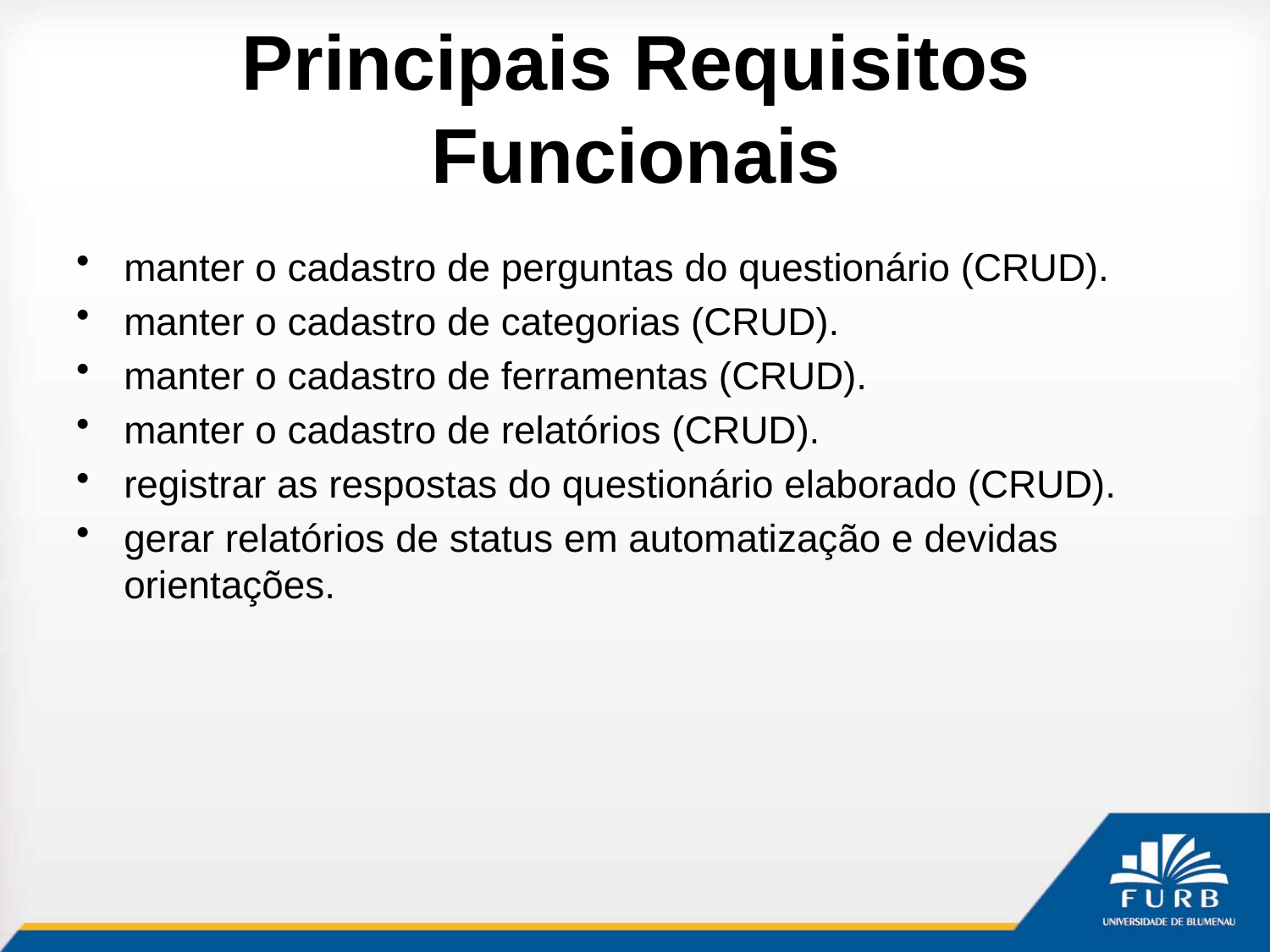

# Principais Requisitos Funcionais
manter o cadastro de perguntas do questionário (CRUD).
manter o cadastro de categorias (CRUD).
manter o cadastro de ferramentas (CRUD).
manter o cadastro de relatórios (CRUD).
registrar as respostas do questionário elaborado (CRUD).
gerar relatórios de status em automatização e devidas orientações.